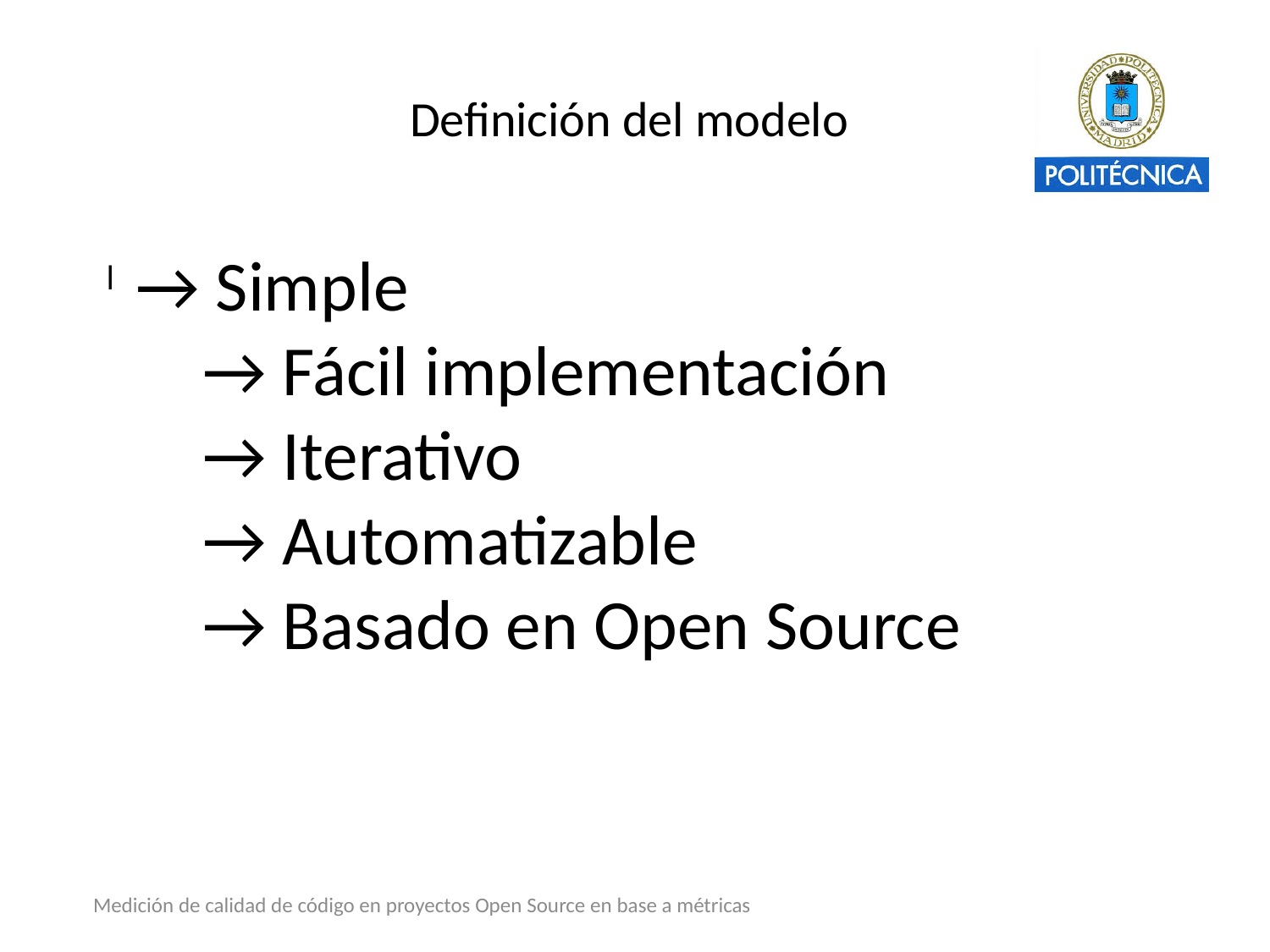

Definición del modelo

→ Simple
	→ Fácil implementación
	→ Iterativo
	→ Automatizable
	→ Basado en Open Source

Medición de calidad de código en proyectos Open Source en base a métricas